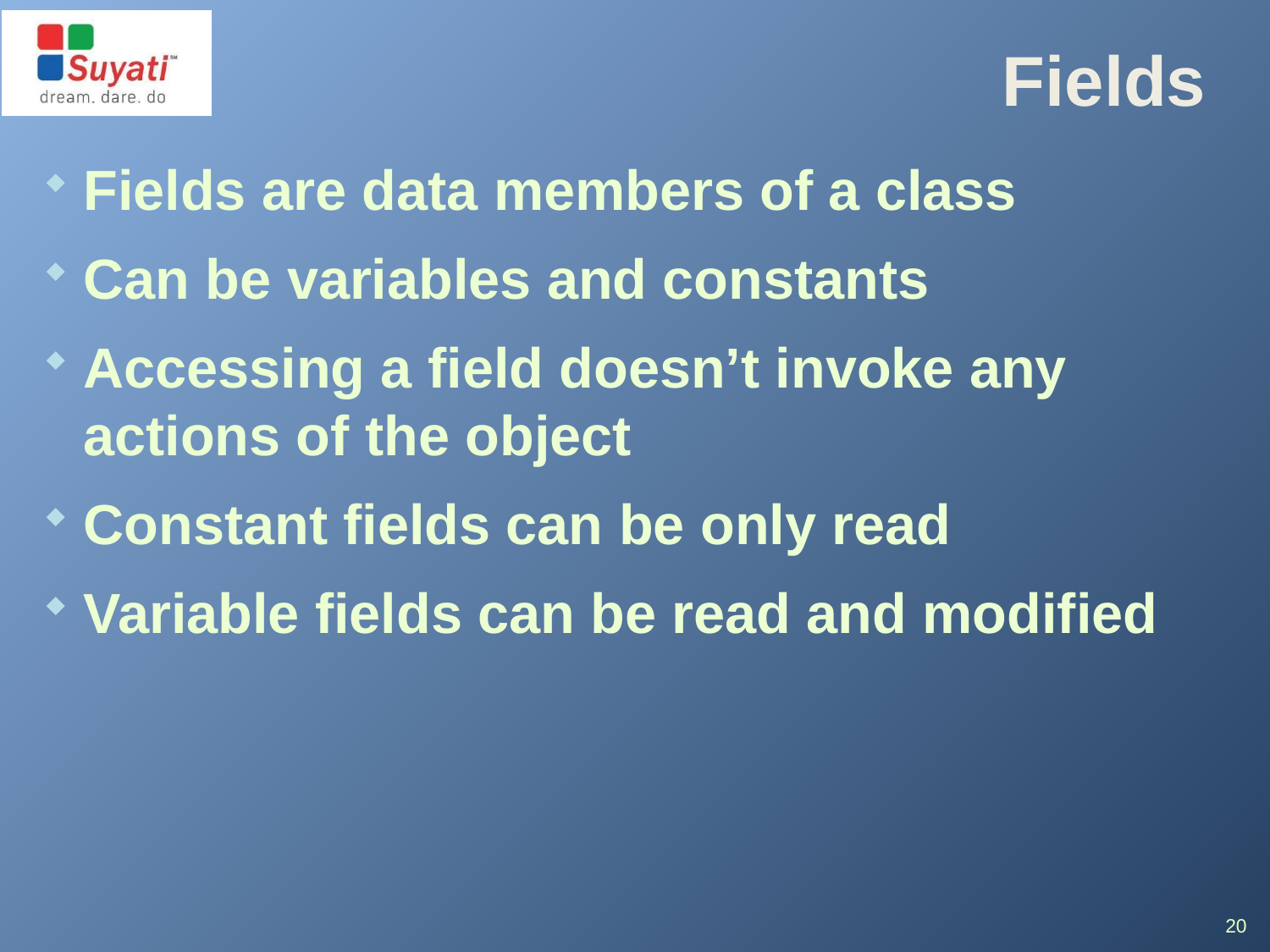

# Fields
Fields are data members of a class
Can be variables and constants
Accessing a field doesn’t invoke any actions of the object
Constant fields can be only read
Variable fields can be read and modified

20